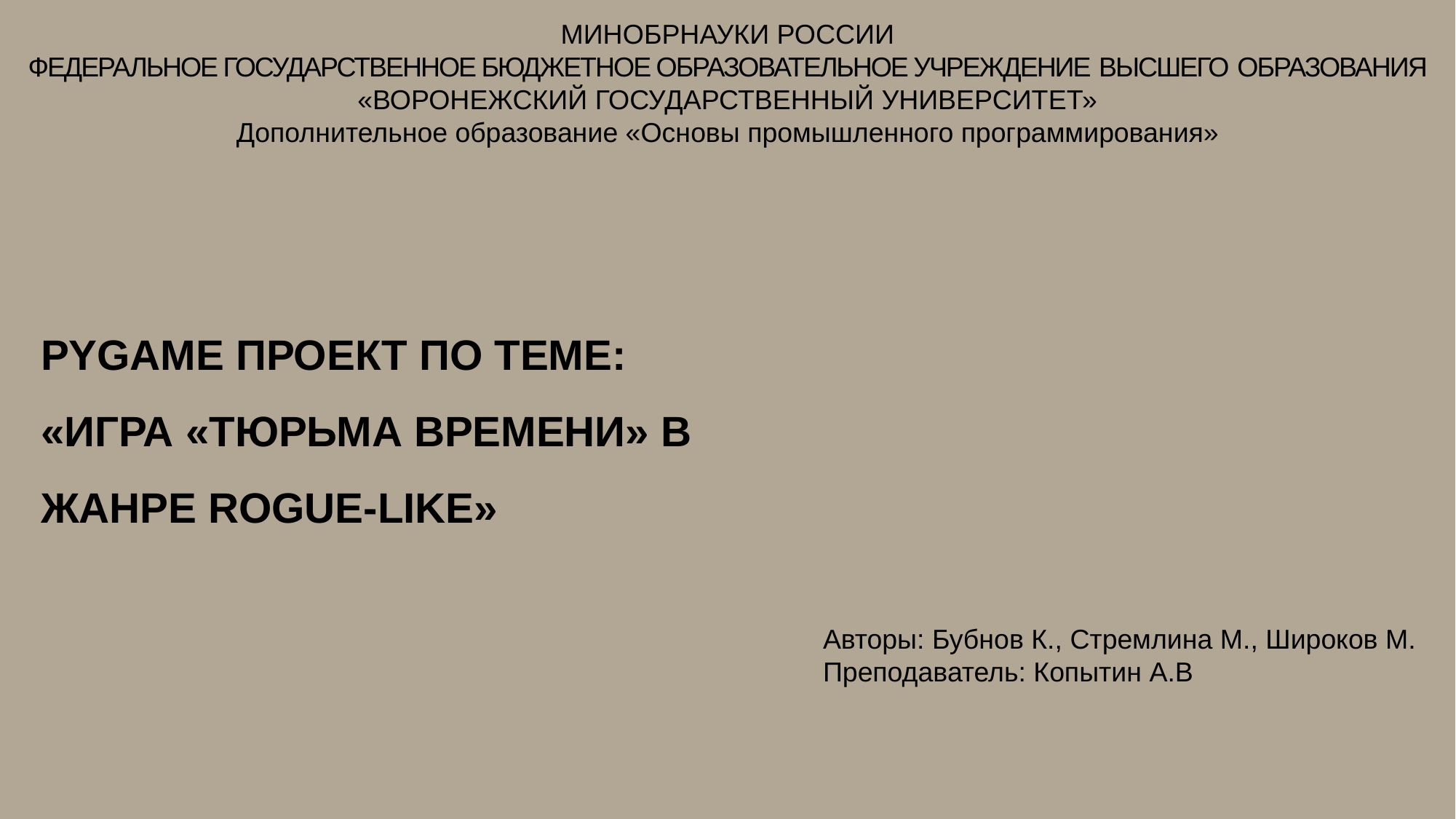

МИНОБРНАУКИ РОССИИ
ФЕДЕРАЛЬНОЕ ГОСУДАРСТВЕННОЕ БЮДЖЕТНОЕ ОБРАЗОВАТЕЛЬНОЕ УЧРЕЖДЕНИЕ ВЫСШЕГО ОБРАЗОВАНИЯ
«ВОРОНЕЖСКИЙ ГОСУДАРСТВЕННЫЙ УНИВЕРСИТЕТ»
Дополнительное образование «Основы промышленного программирования»

PYGAME ПРОЕКТ ПО ТЕМЕ: «ИГРА «ТЮРЬМА ВРЕМЕНИ» В ЖАНРЕ ROGUE-LIKE»

Авторы: Бубнов К., Стремлина М., Широков М.
Преподаватель: Копытин А.В